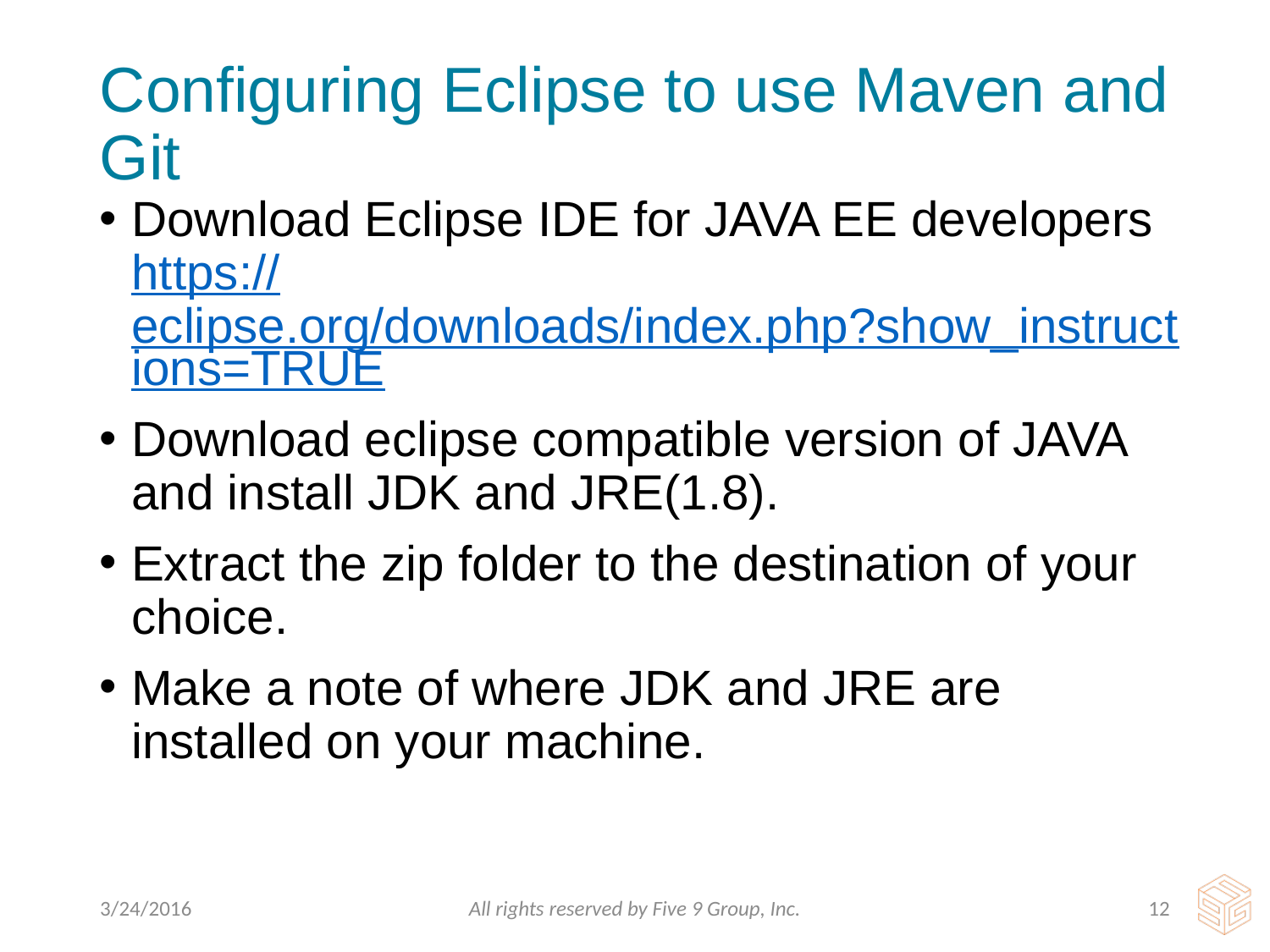

# Configuring Eclipse to use Maven and Git
Download Eclipse IDE for JAVA EE developers  https://eclipse.org/downloads/index.php?show_instructions=TRUE
Download eclipse compatible version of JAVA and install JDK and JRE(1.8).
Extract the zip folder to the destination of your choice.
Make a note of where JDK and JRE are installed on your machine.
3/24/2016
All rights reserved by Five 9 Group, Inc.
12